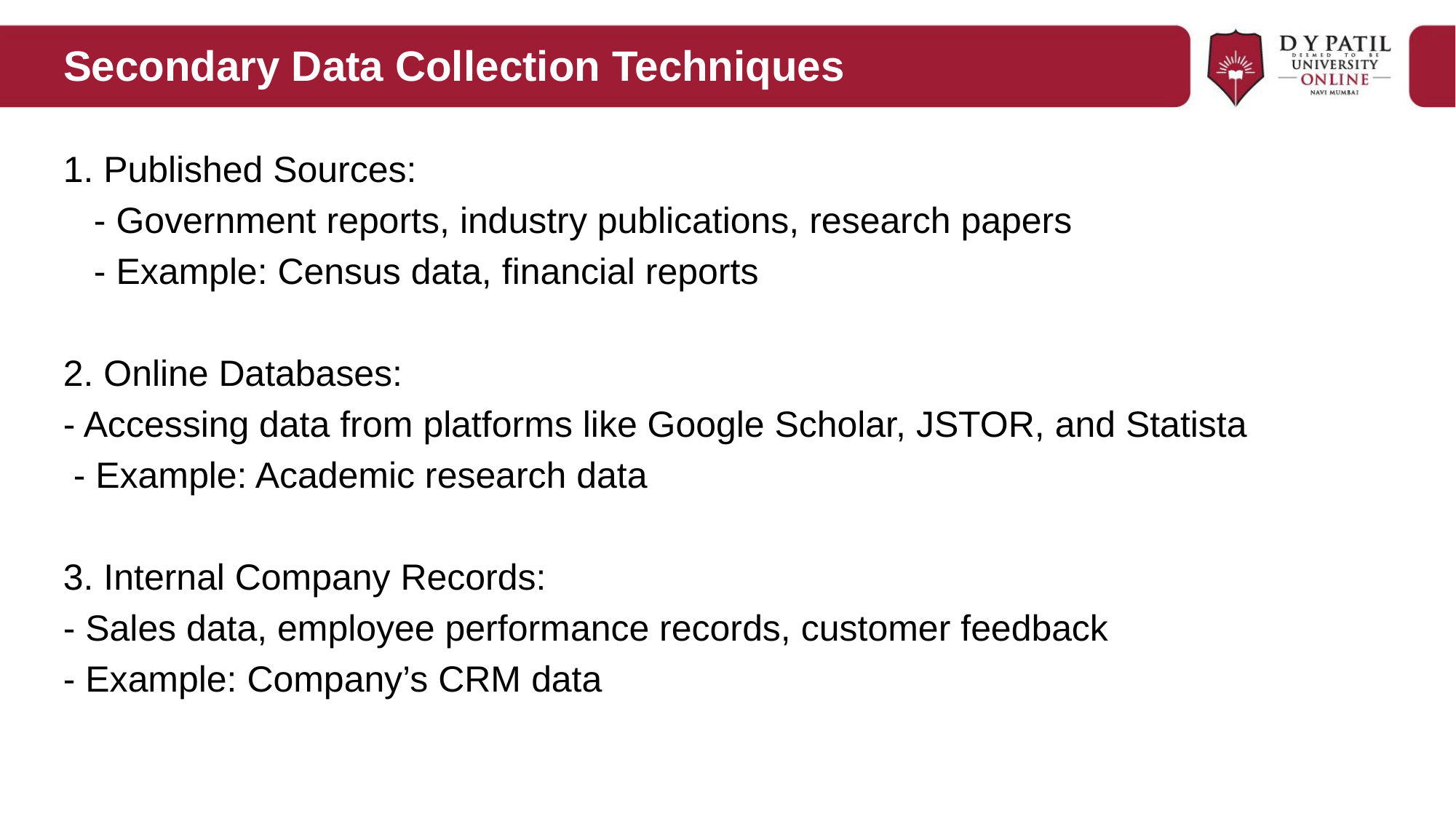

# Secondary Data Collection Techniques
1. Published Sources:
   - Government reports, industry publications, research papers
   - Example: Census data, financial reports

2. Online Databases:
- Accessing data from platforms like Google Scholar, JSTOR, and Statista
 - Example: Academic research data

3. Internal Company Records:
- Sales data, employee performance records, customer feedback
- Example: Company’s CRM data